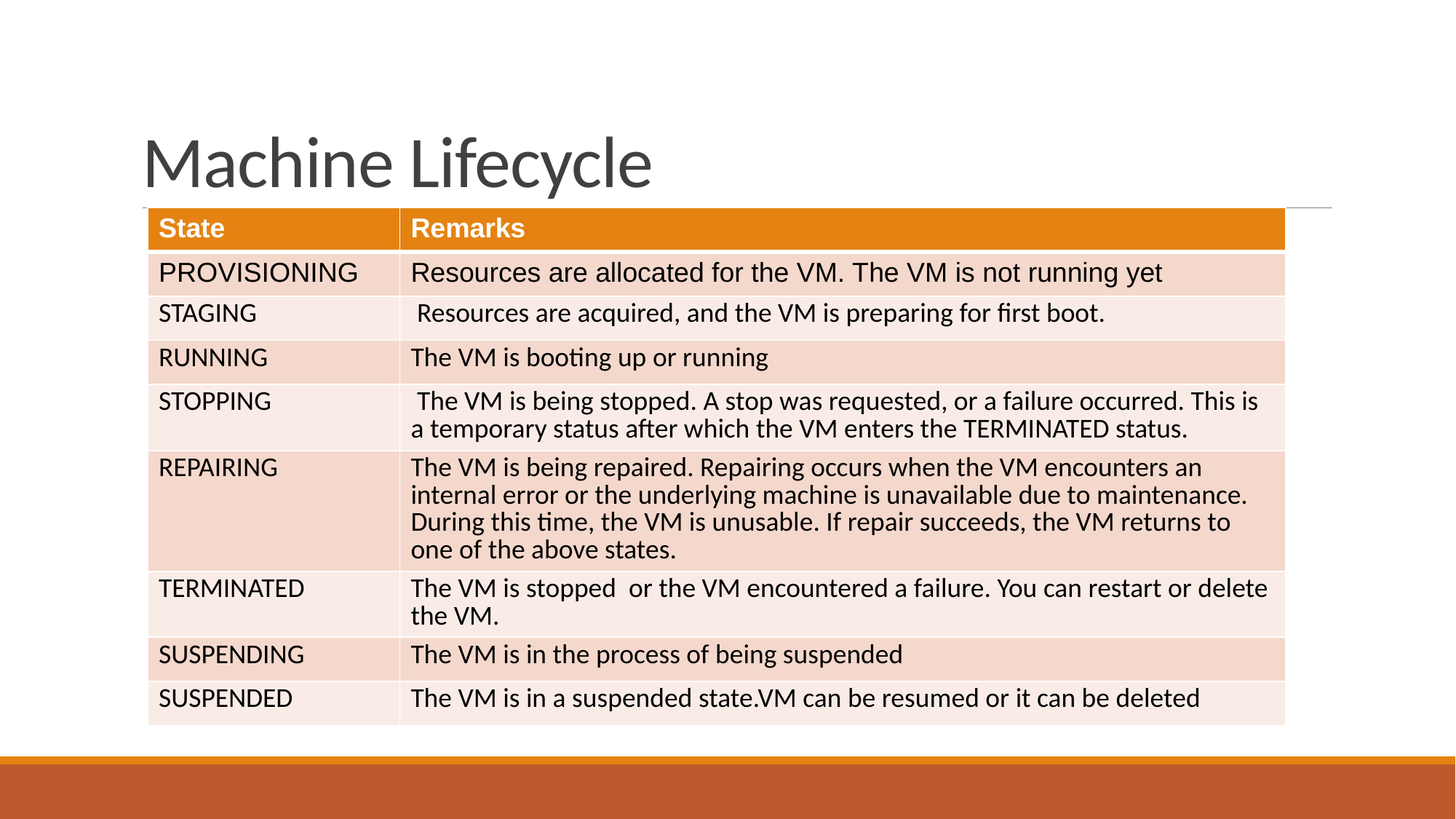

# Machine Lifecycle
| State | Remarks |
| --- | --- |
| PROVISIONING | Resources are allocated for the VM. The VM is not running yet |
| STAGING | Resources are acquired, and the VM is preparing for first boot. |
| RUNNING | The VM is booting up or running |
| STOPPING | The VM is being stopped. A stop was requested, or a failure occurred. This is a temporary status after which the VM enters the TERMINATED status. |
| REPAIRING | The VM is being repaired. Repairing occurs when the VM encounters an internal error or the underlying machine is unavailable due to maintenance. During this time, the VM is unusable. If repair succeeds, the VM returns to one of the above states. |
| TERMINATED | The VM is stopped or the VM encountered a failure. You can restart or delete the VM. |
| SUSPENDING | The VM is in the process of being suspended |
| SUSPENDED | The VM is in a suspended state.VM can be resumed or it can be deleted |